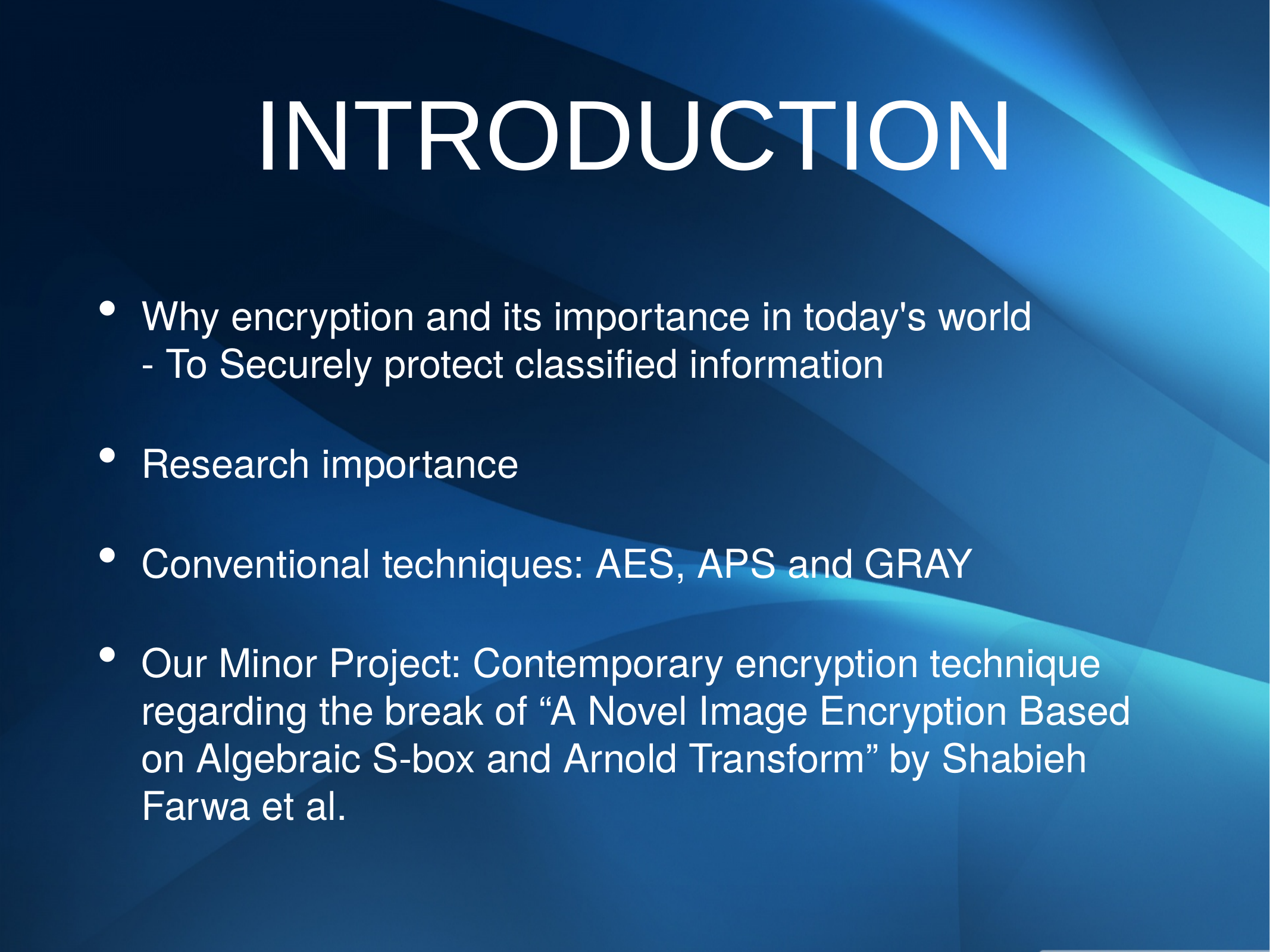

# INTRODUCTION
Why encryption and its importance in today's world
	- To Securely protect classified information
Research importance
Conventional techniques: AES, APS and GRAY
Our Minor Project: Contemporary encryption technique regarding the break of “A Novel Image Encryption Based on Algebraic S-box and Arnold Transform” by Shabieh Farwa et al.